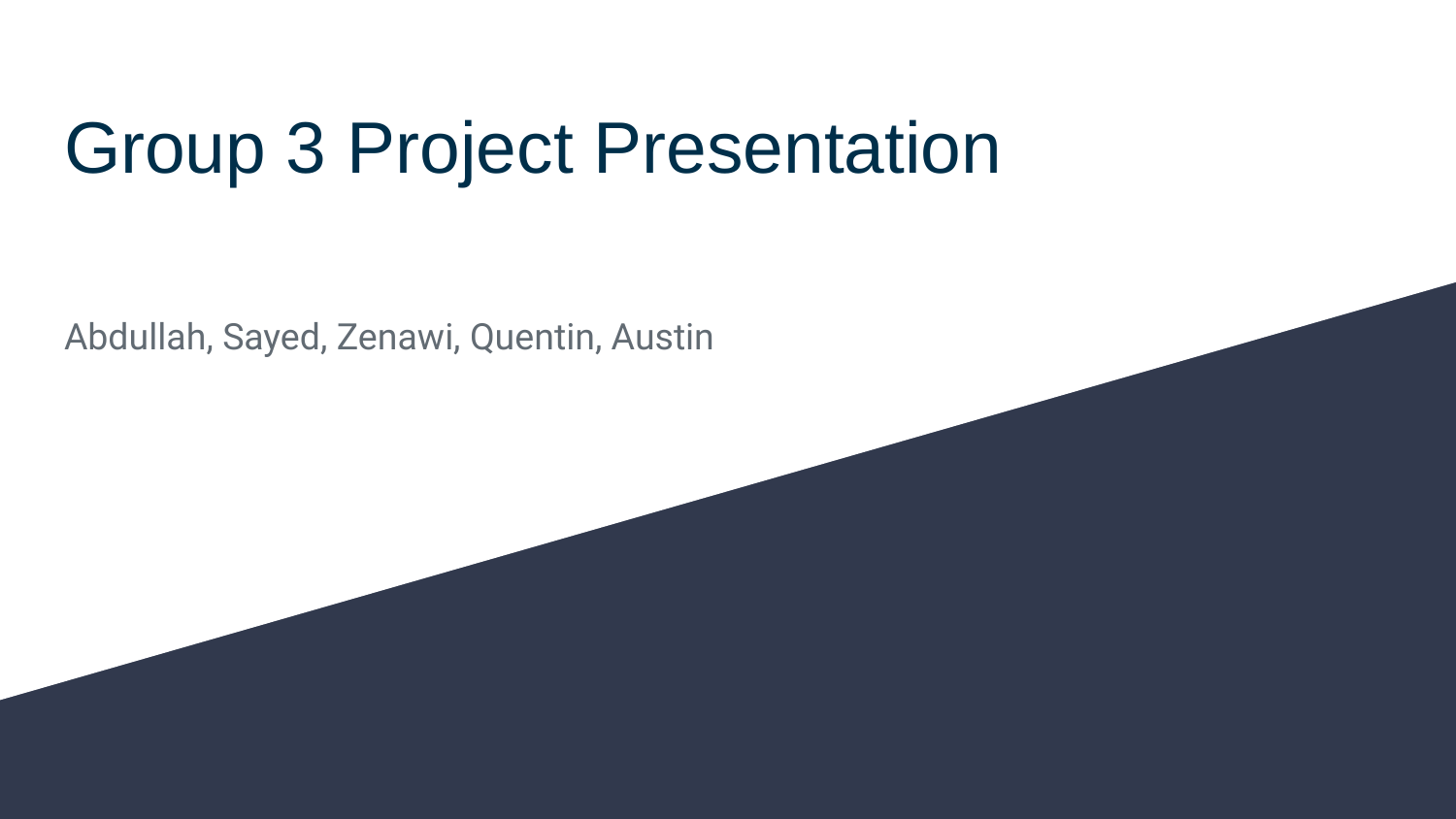

# Group 3 Project Presentation
Abdullah, Sayed, Zenawi, Quentin, Austin